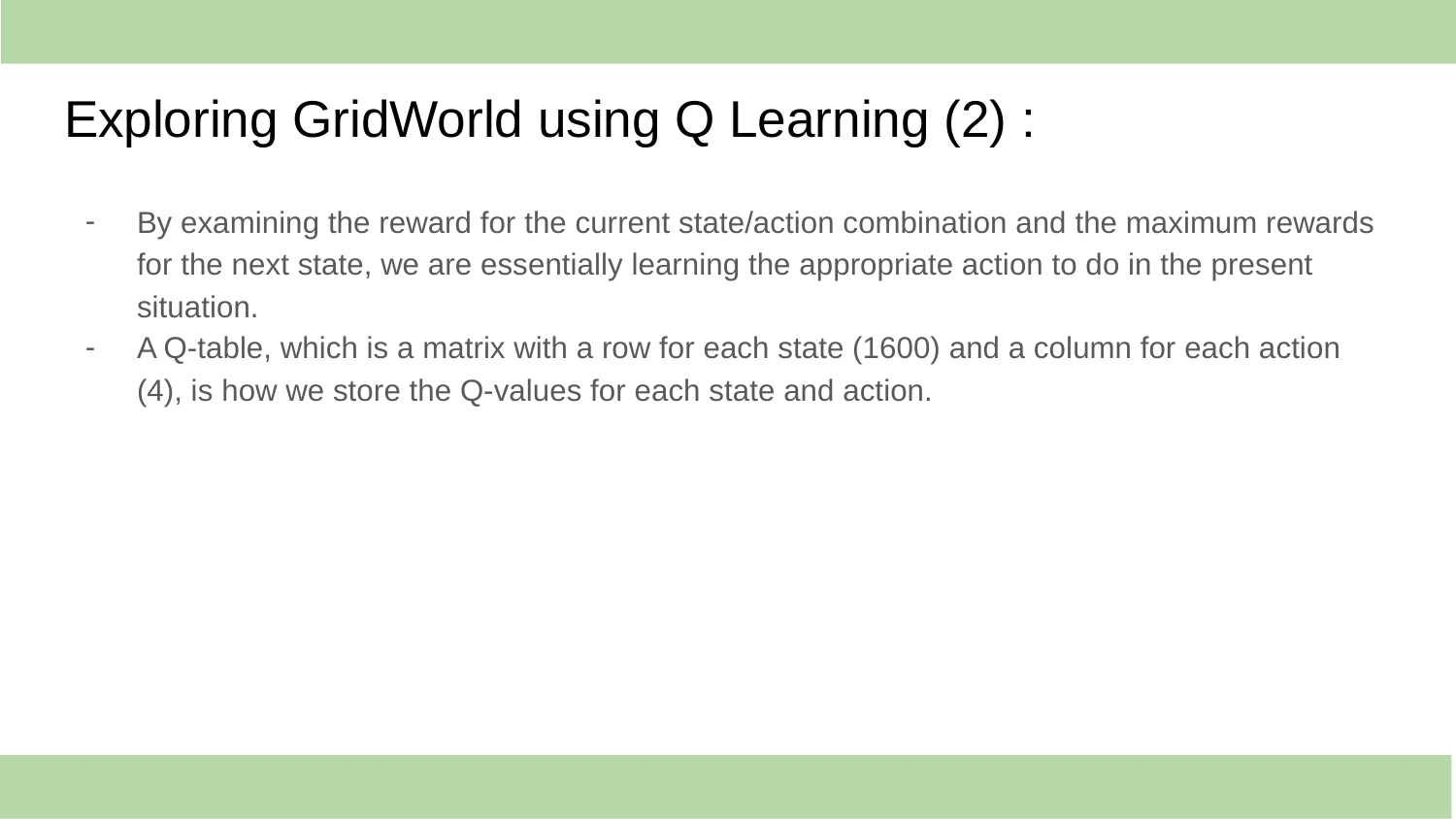

# Exploring GridWorld using Q Learning (2) :
By examining the reward for the current state/action combination and the maximum rewards for the next state, we are essentially learning the appropriate action to do in the present situation.
A Q-table, which is a matrix with a row for each state (1600) and a column for each action (4), is how we store the Q-values for each state and action.